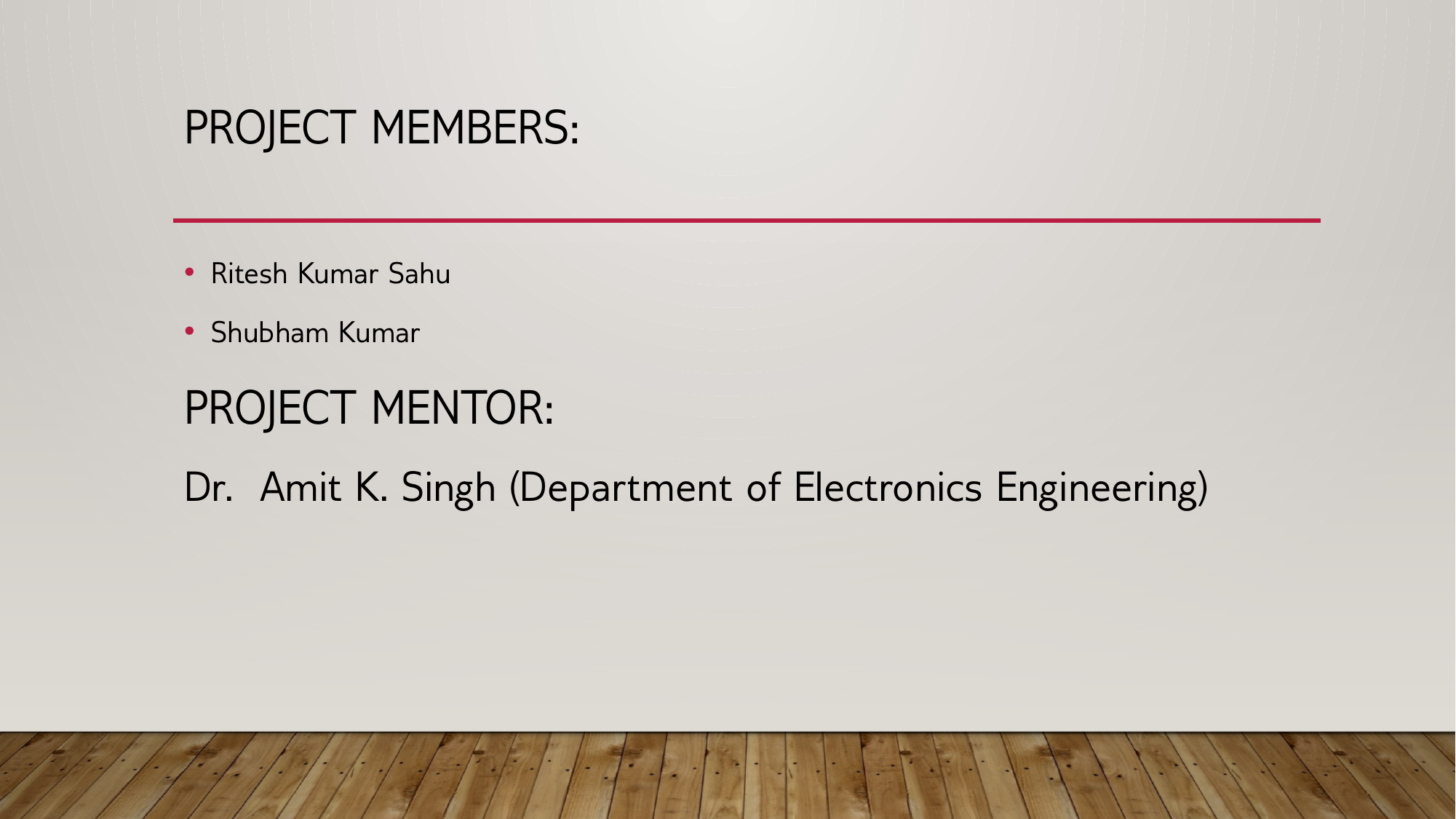

# PROJECT Members:
Ritesh Kumar Sahu
Shubham Kumar
PROJECT MENTOR:
Dr.  Amit K. Singh (Department of Electronics Engineering)